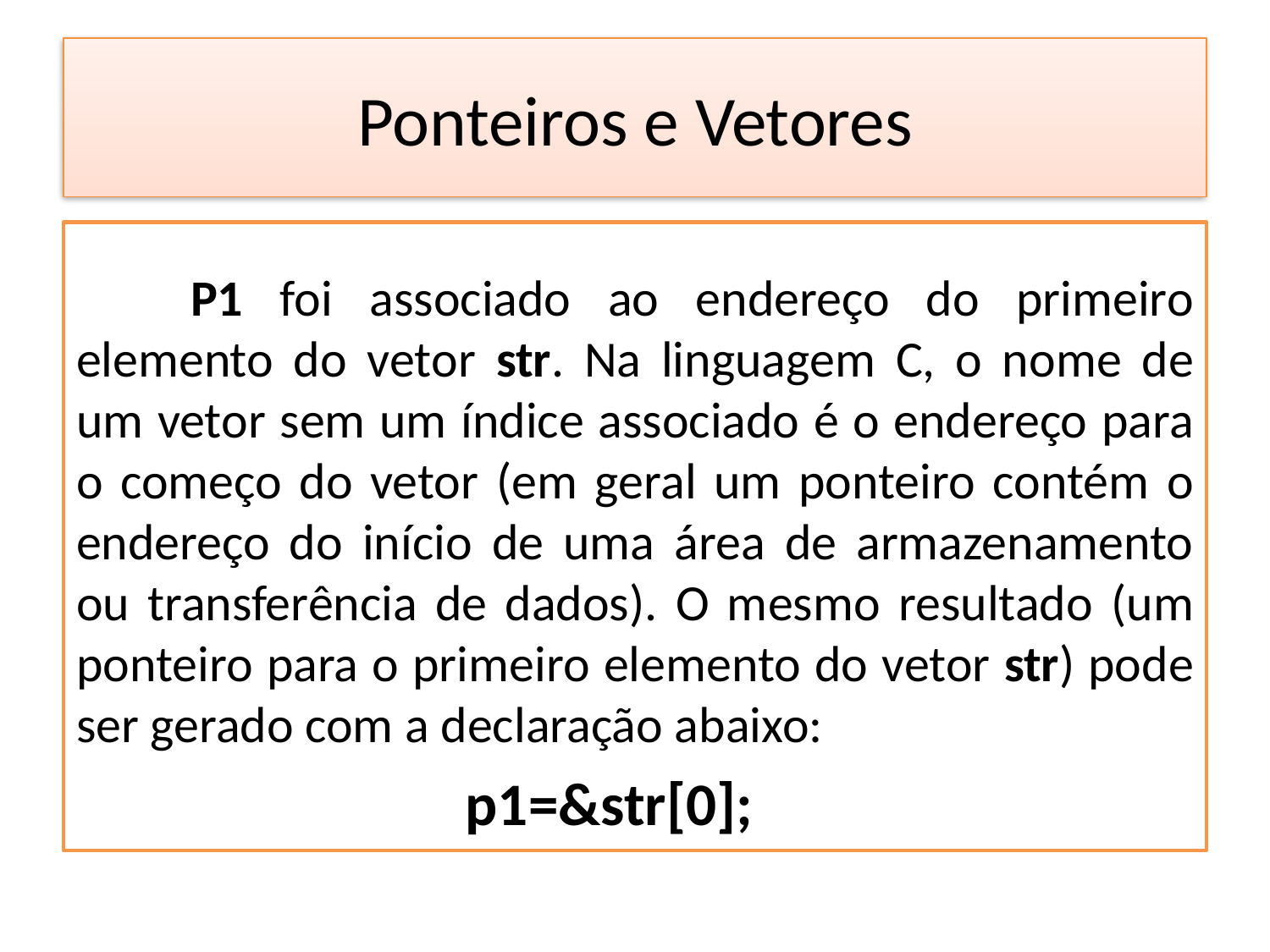

# Ponteiros e Vetores

	P1 foi associado ao endereço do primeiro elemento do vetor str. Na linguagem C, o nome de um vetor sem um índice associado é o endereço para o começo do vetor (em geral um ponteiro contém o endereço do início de uma área de armazenamento ou transferência de dados). O mesmo resultado (um ponteiro para o primeiro elemento do vetor str) pode ser gerado com a declaração abaixo:
 				p1=&str[0];